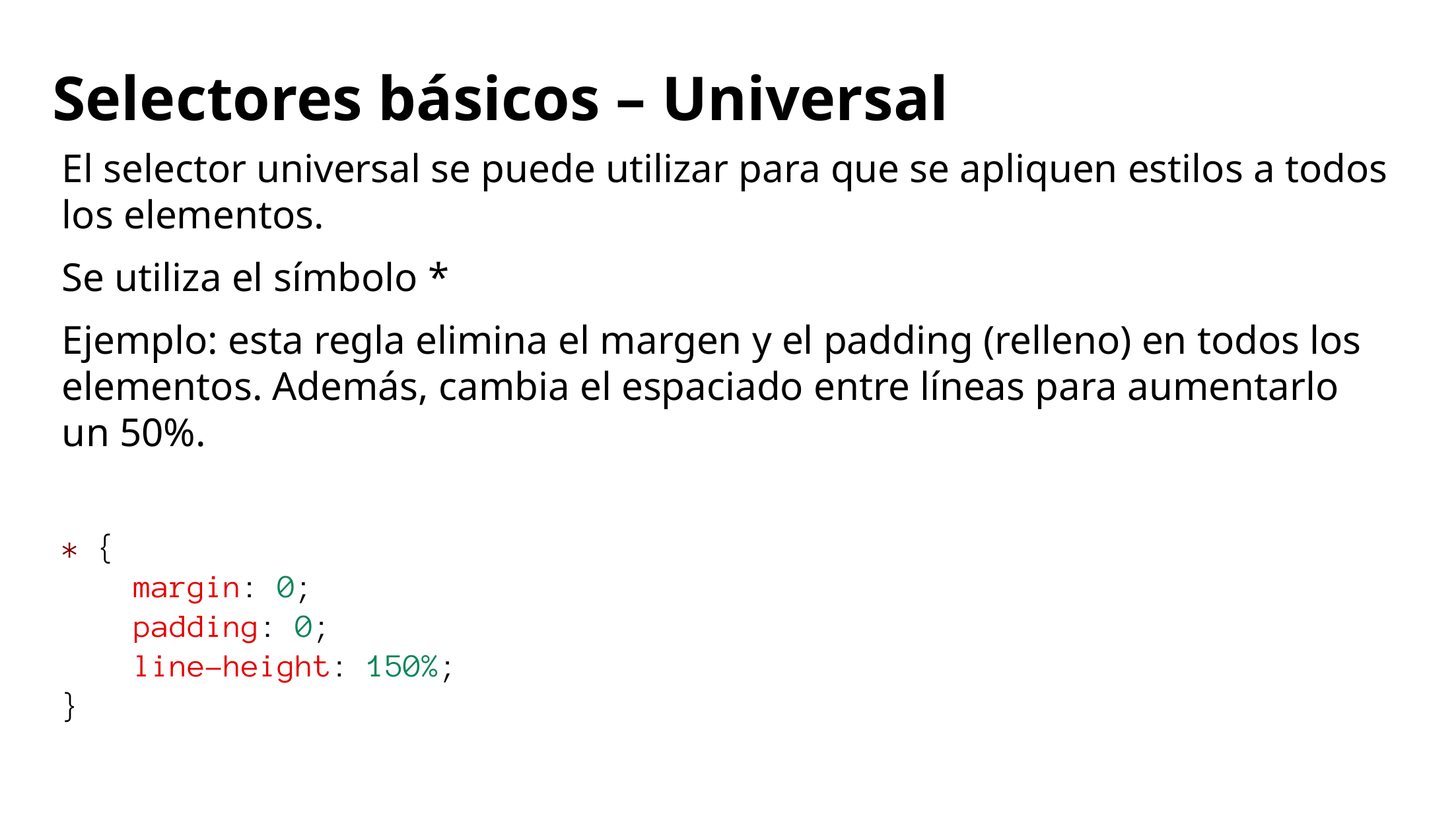

# Selectores básicos – Universal
El selector universal se puede utilizar para que se apliquen estilos a todos los elementos.
Se utiliza el símbolo *
Ejemplo: esta regla elimina el margen y el padding (relleno) en todos los elementos. Además, cambia el espaciado entre líneas para aumentarlo un 50%.

* {
    margin: 0;
    padding: 0;
    line-height: 150%;
}